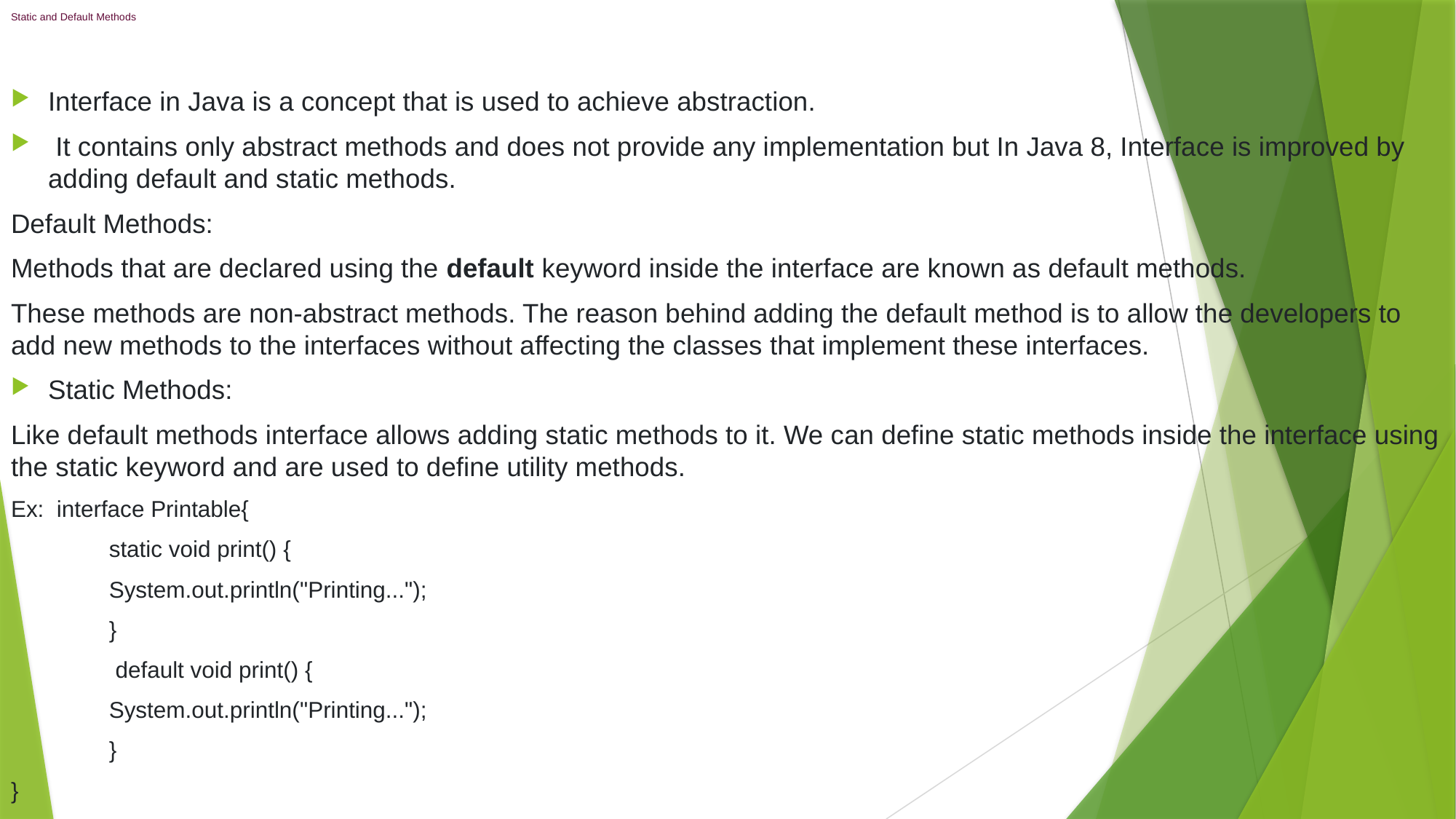

# Static and Default Methods
Interface in Java is a concept that is used to achieve abstraction.
 It contains only abstract methods and does not provide any implementation but In Java 8, Interface is improved by adding default and static methods.
Default Methods:
Methods that are declared using the default keyword inside the interface are known as default methods.
These methods are non-abstract methods. The reason behind adding the default method is to allow the developers to add new methods to the interfaces without affecting the classes that implement these interfaces.
Static Methods:
Like default methods interface allows adding static methods to it. We can define static methods inside the interface using the static keyword and are used to define utility methods.
Ex:  interface Printable{
		 static void print() {
		 System.out.println("Printing...");
	 }
	  default void print() {
		 System.out.println("Printing...");
	 }
}